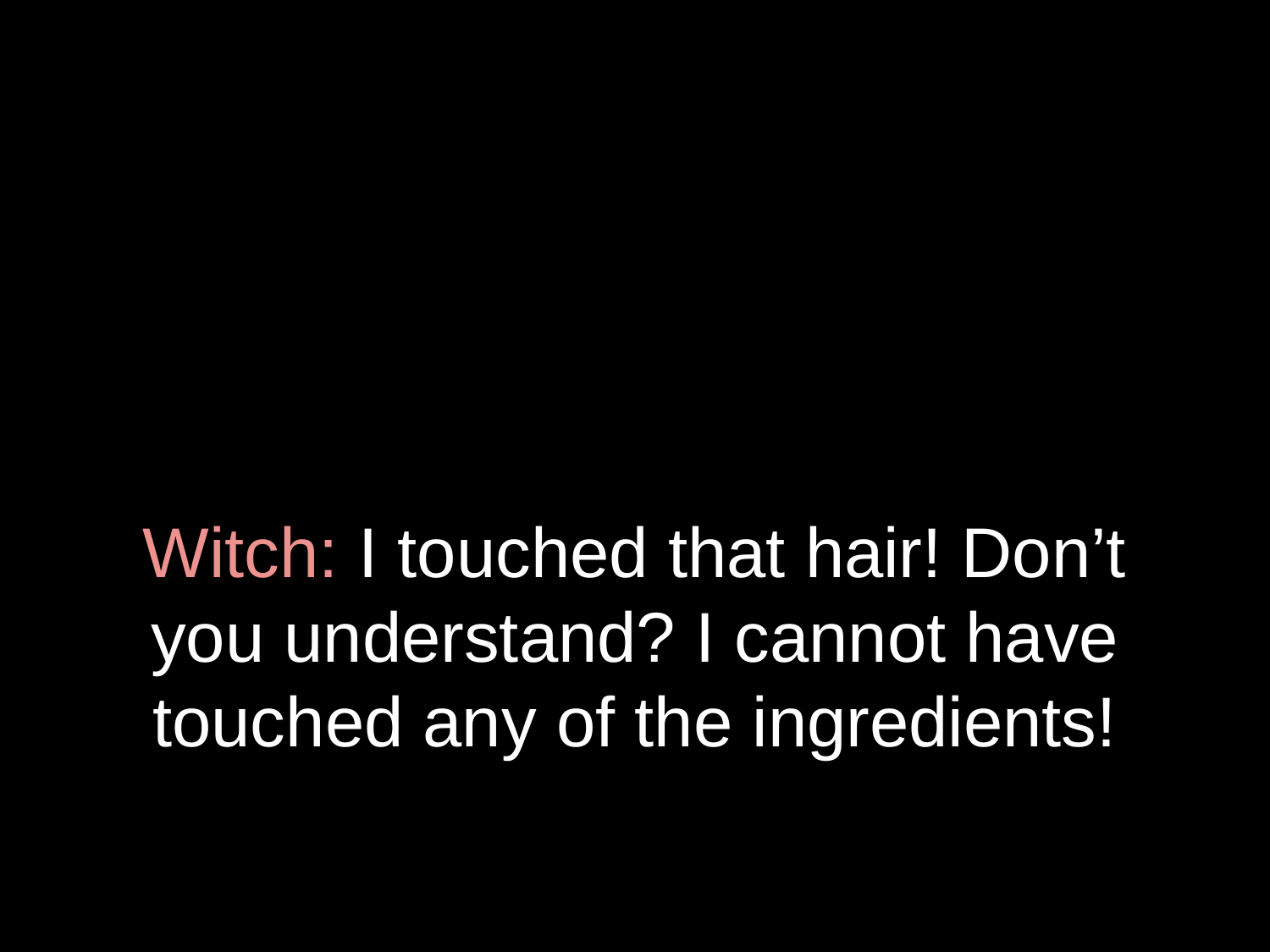

# Witch: I touched that hair! Don’t you understand? I cannot have touched any of the ingredients!